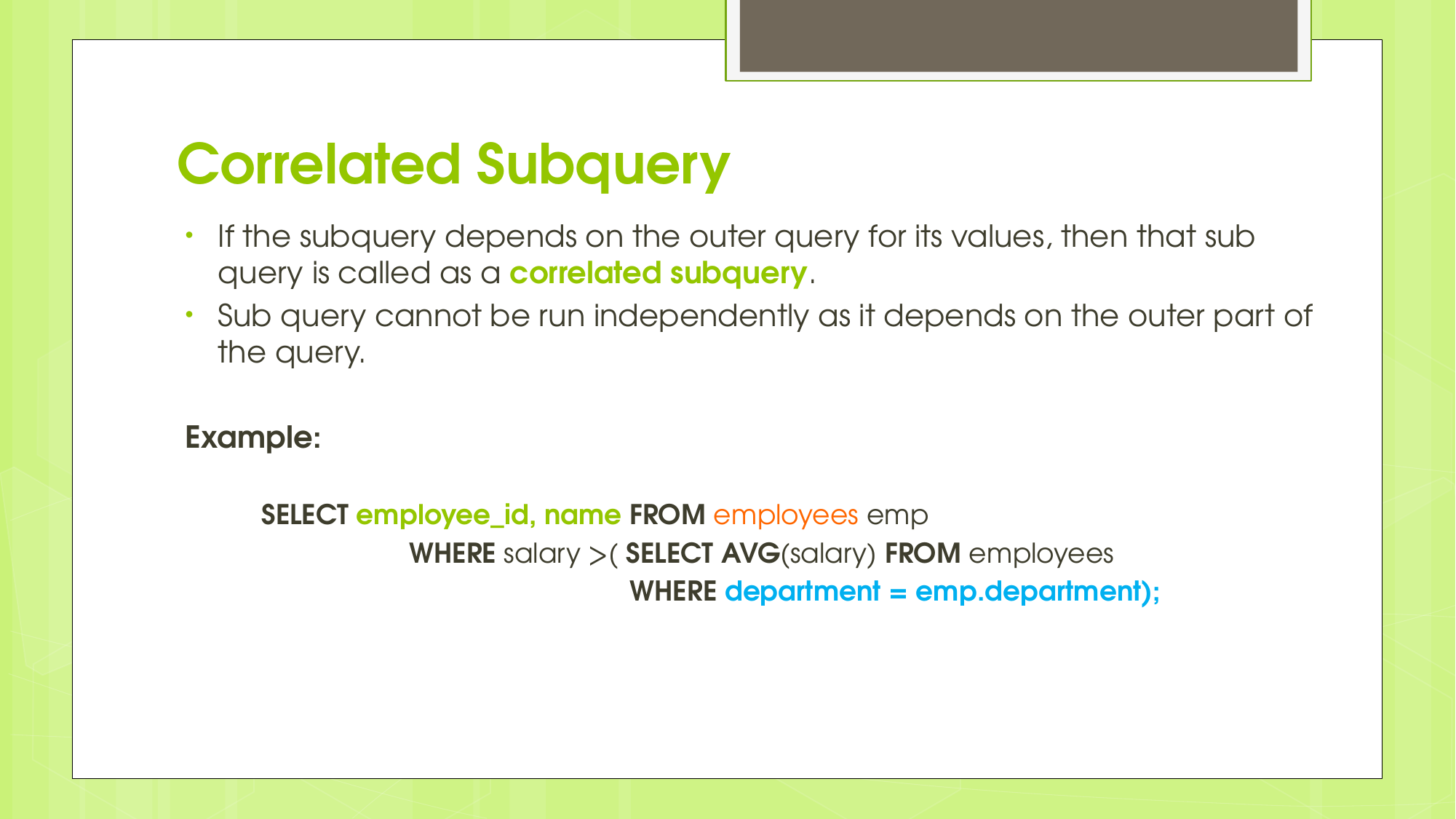

# Correlated Subquery
If the subquery depends on the outer query for its values, then that sub query is called as a correlated subquery.
Sub query cannot be run independently as it depends on the outer part of the query.

Example:

          SELECT employee_id, name FROM employees emp
    WHERE salary >( SELECT AVG(salary) FROM employees
                                      WHERE department = emp.department);